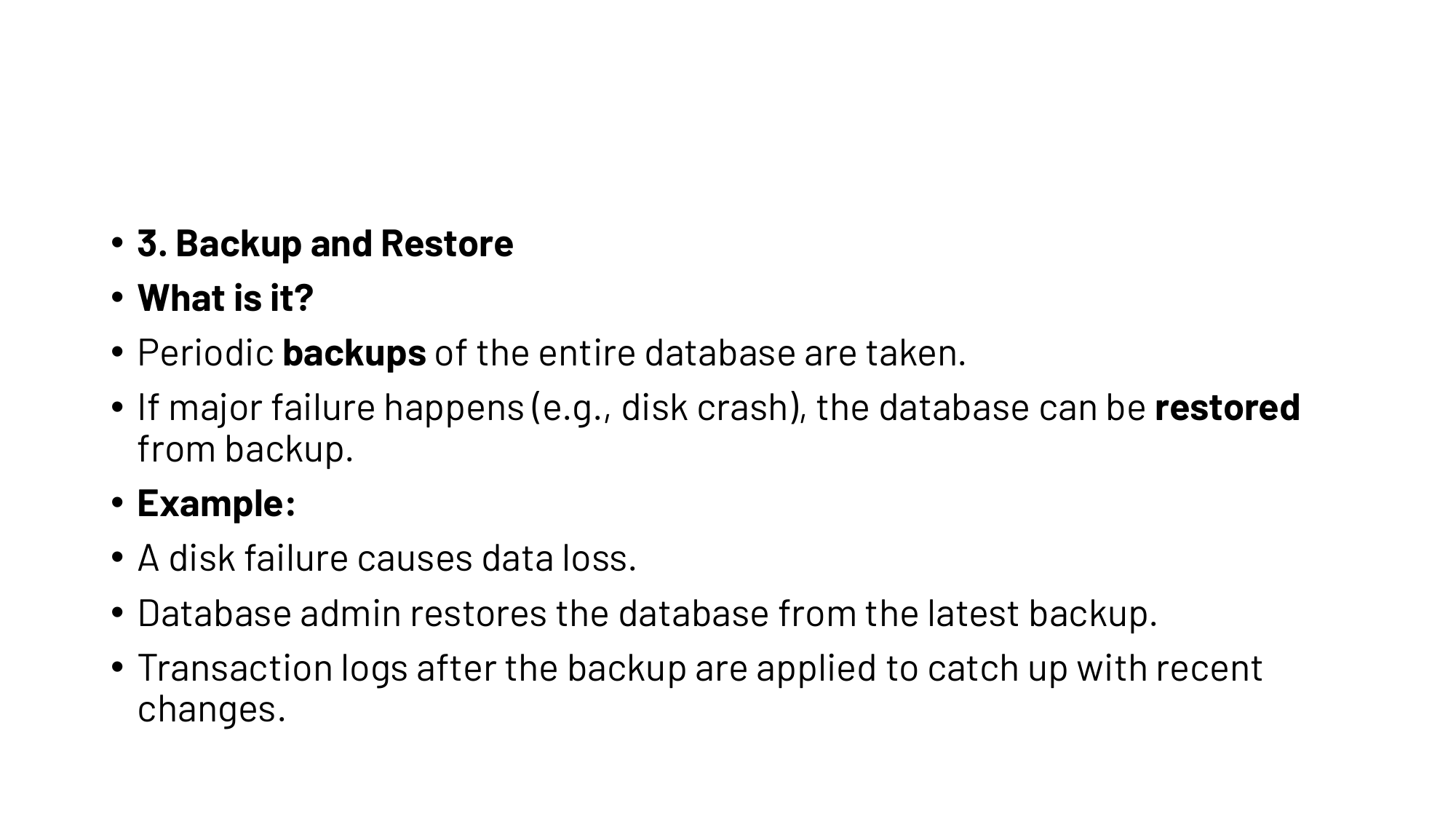

#
3. Backup and Restore
What is it?
Periodic backups of the entire database are taken.
If major failure happens (e.g., disk crash), the database can be restored from backup.
Example:
A disk failure causes data loss.
Database admin restores the database from the latest backup.
Transaction logs after the backup are applied to catch up with recent changes.